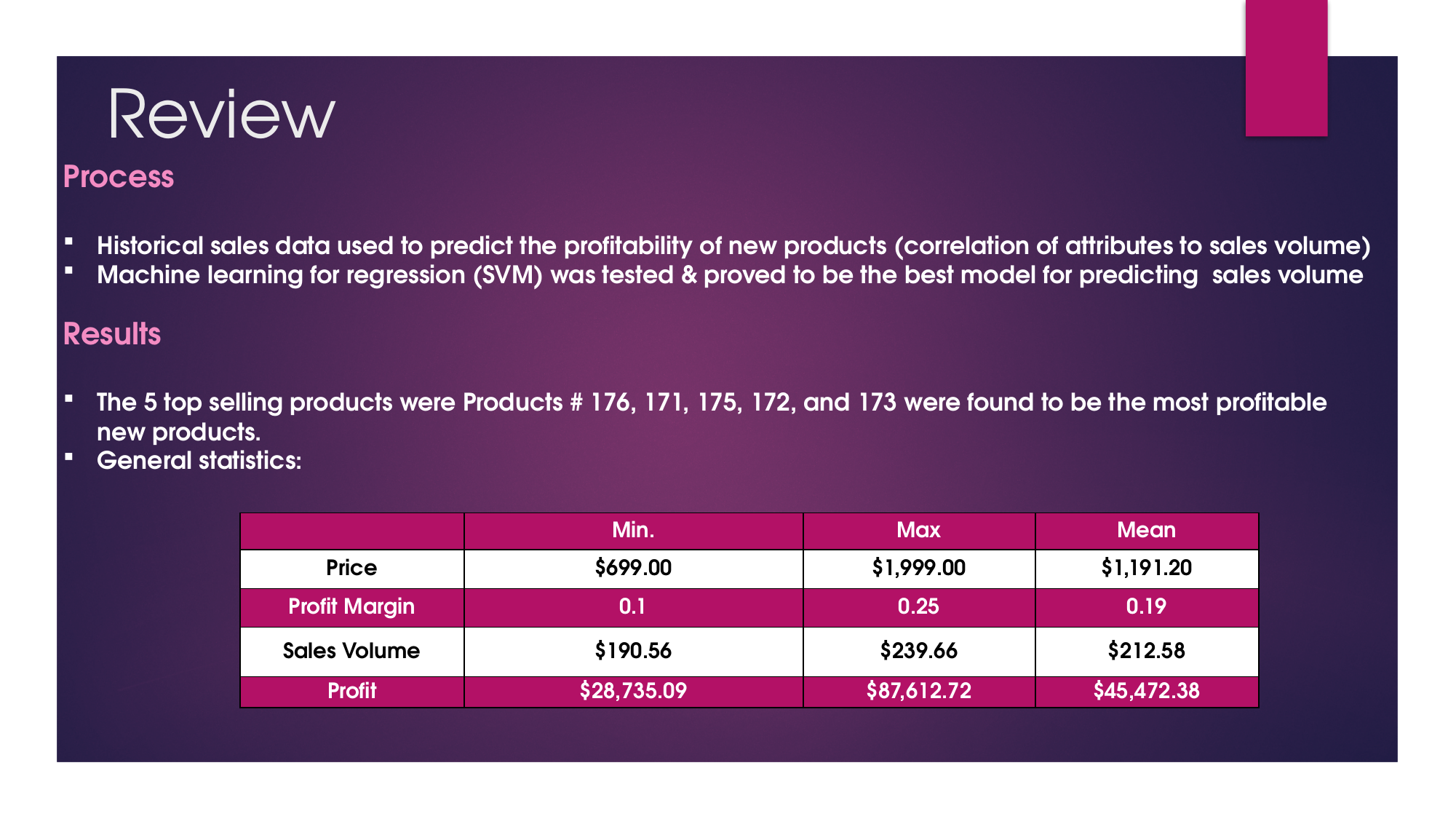

# Review
Process

Historical sales data used to predict the profitability of new products (correlation of attributes to sales volume)
Machine learning for regression (SVM) was tested & proved to be the best model for predicting  sales volume

Identified
Results

The 5 top selling products were Products # 176, 171, 175, 172, and 173 were found to be the most profitable new products.
General statistics:
|  | Min. | Max | Mean |
| --- | --- | --- | --- |
| Price | $699.00 | $1,999.00 | $1,191.20 |
| Profit Margin | 0.1 | 0.25 | 0.19 |
| Sales Volume | $190.56 | $239.66 | $212.58 |
| Profit | $28,735.09 | $87,612.72 | $45,472.38 |